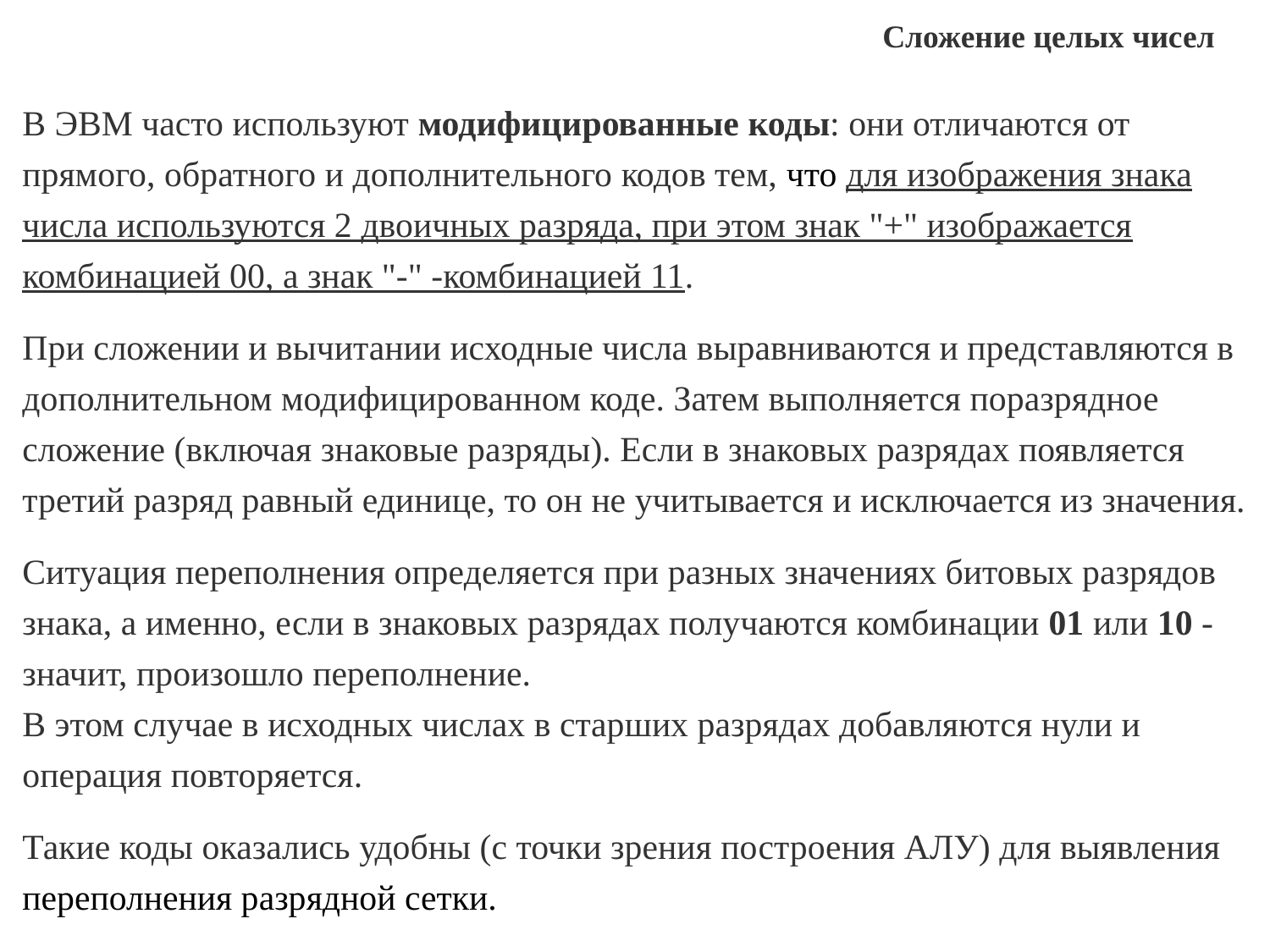

# Сложение целых чисел
В ЭВМ часто используют модифицированные коды: они отличаются от прямого, обратного и дополнительного кодов тем, что для изображения знака числа используются 2 двоичных разряда, при этом знак "+" изображается комбинацией 00, а знак "-" -комбинацией 11.
При сложении и вычитании исходные числа выравниваются и представляются в дополнительном модифицированном коде. Затем выполняется поразрядное сложение (включая знаковые разряды). Если в знаковых разрядах появляется третий разряд равный единице, то он не учитывается и исключается из значения.
Ситуация переполнения определяется при разных значениях битовых разрядов знака, а именно, если в знаковых разрядах получаются комбинации 01 или 10 - значит, произошло переполнение.
В этом случае в исходных числах в старших разрядах добавляются нули и операция повторяется.
Такие коды оказались удобны (с точки зрения построения АЛУ) для выявления переполнения разрядной сетки.